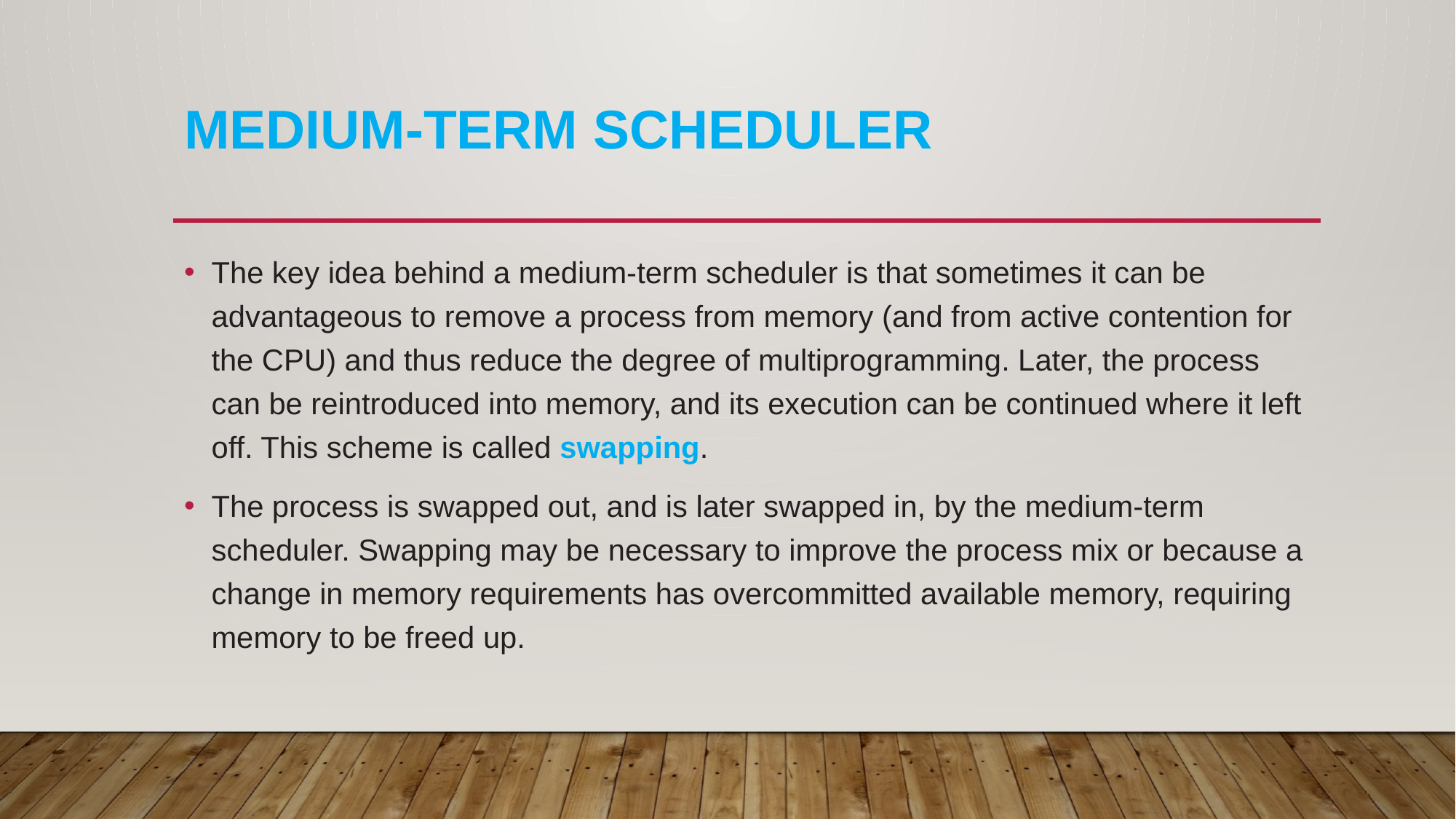

# medium-term scheduler
The key idea behind a medium-term scheduler is that sometimes it can be advantageous to remove a process from memory (and from active contention for the CPU) and thus reduce the degree of multiprogramming. Later, the process can be reintroduced into memory, and its execution can be continued where it left off. This scheme is called swapping.
The process is swapped out, and is later swapped in, by the medium-term scheduler. Swapping may be necessary to improve the process mix or because a change in memory requirements has overcommitted available memory, requiring memory to be freed up.